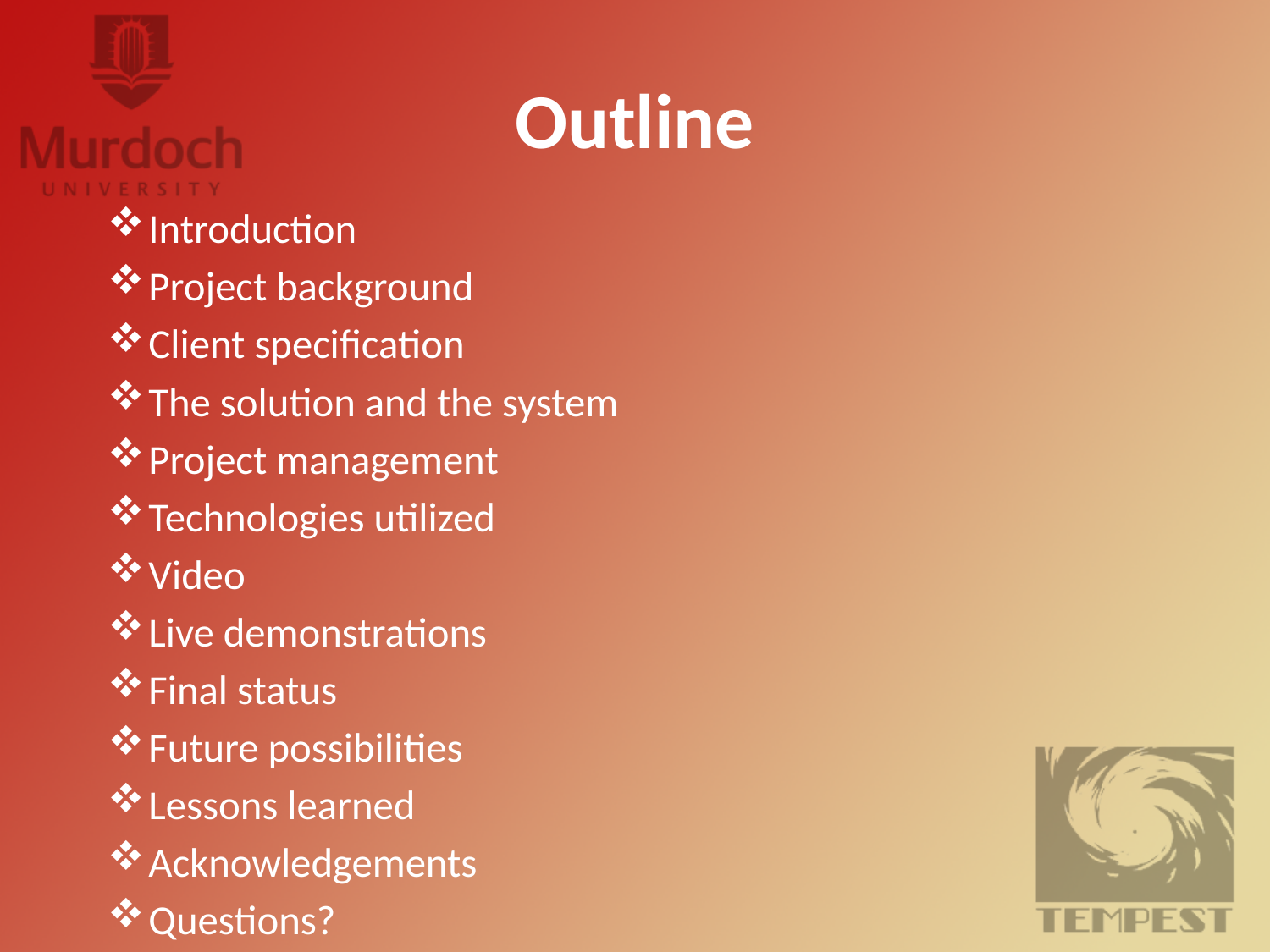

# Outline
Introduction
Project background
Client specification
The solution and the system
Project management
Technologies utilized
Video
Live demonstrations
Final status
Future possibilities
Lessons learned
Acknowledgements
Questions?